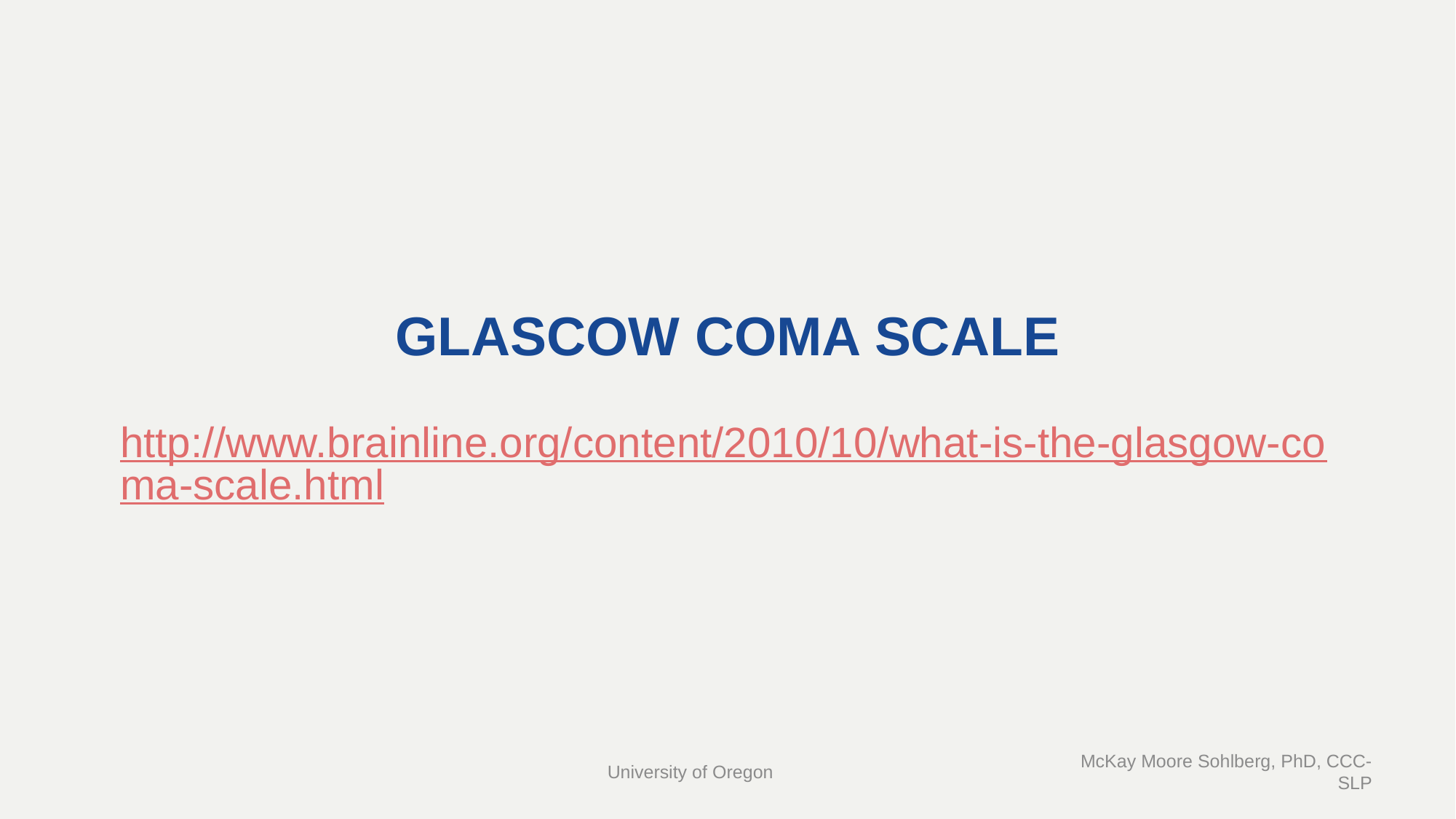

# GLASCOW COMA SCALE
http://www.brainline.org/content/2010/10/what-is-the-glasgow-coma-scale.html

University of Oregon
McKay Moore Sohlberg, PhD, CCC-SLP